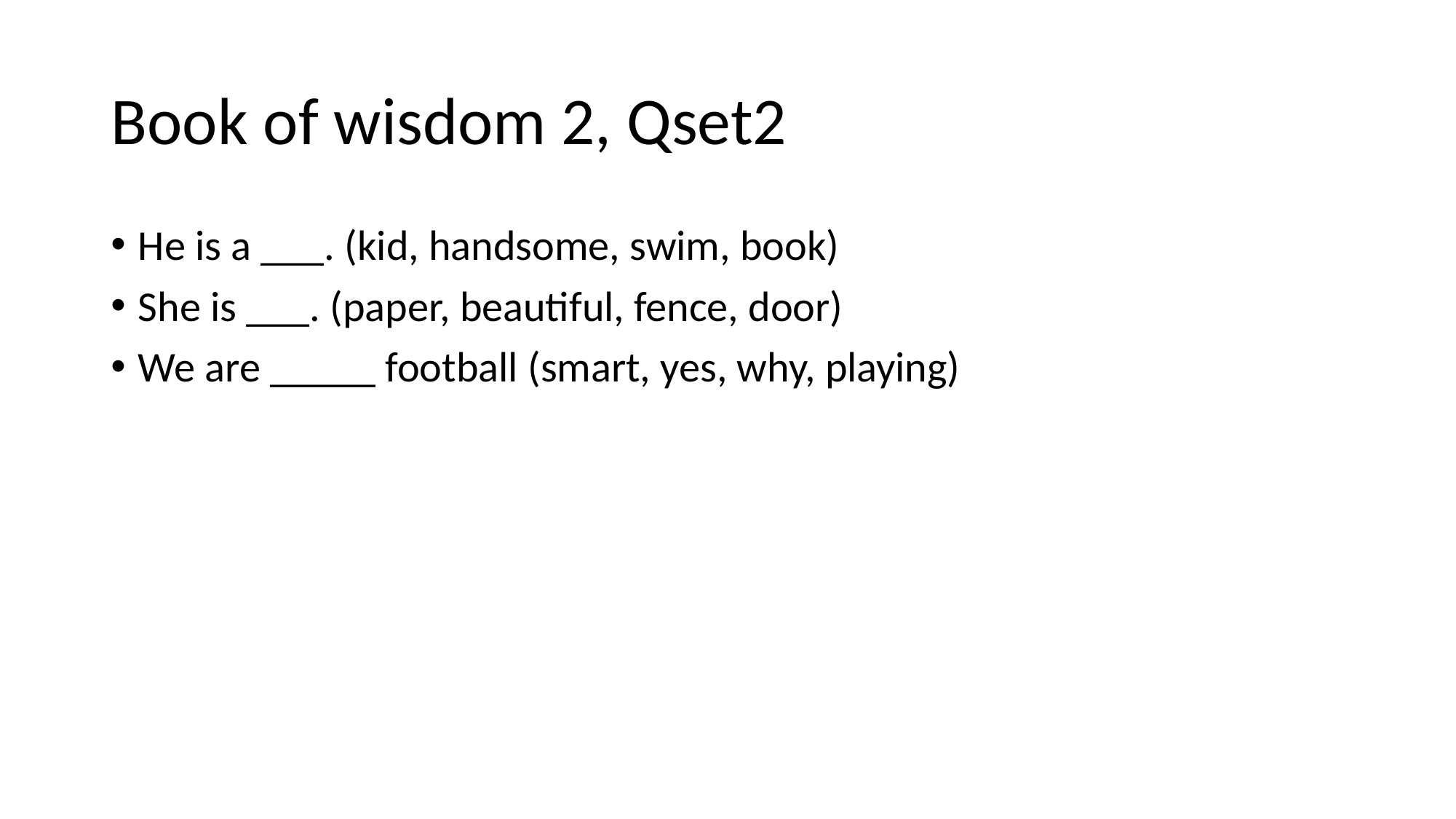

# Book of wisdom 2, Qset2
He is a ___. (kid, handsome, swim, book)
She is ___. (paper, beautiful, fence, door)
We are _____ football (smart, yes, why, playing)